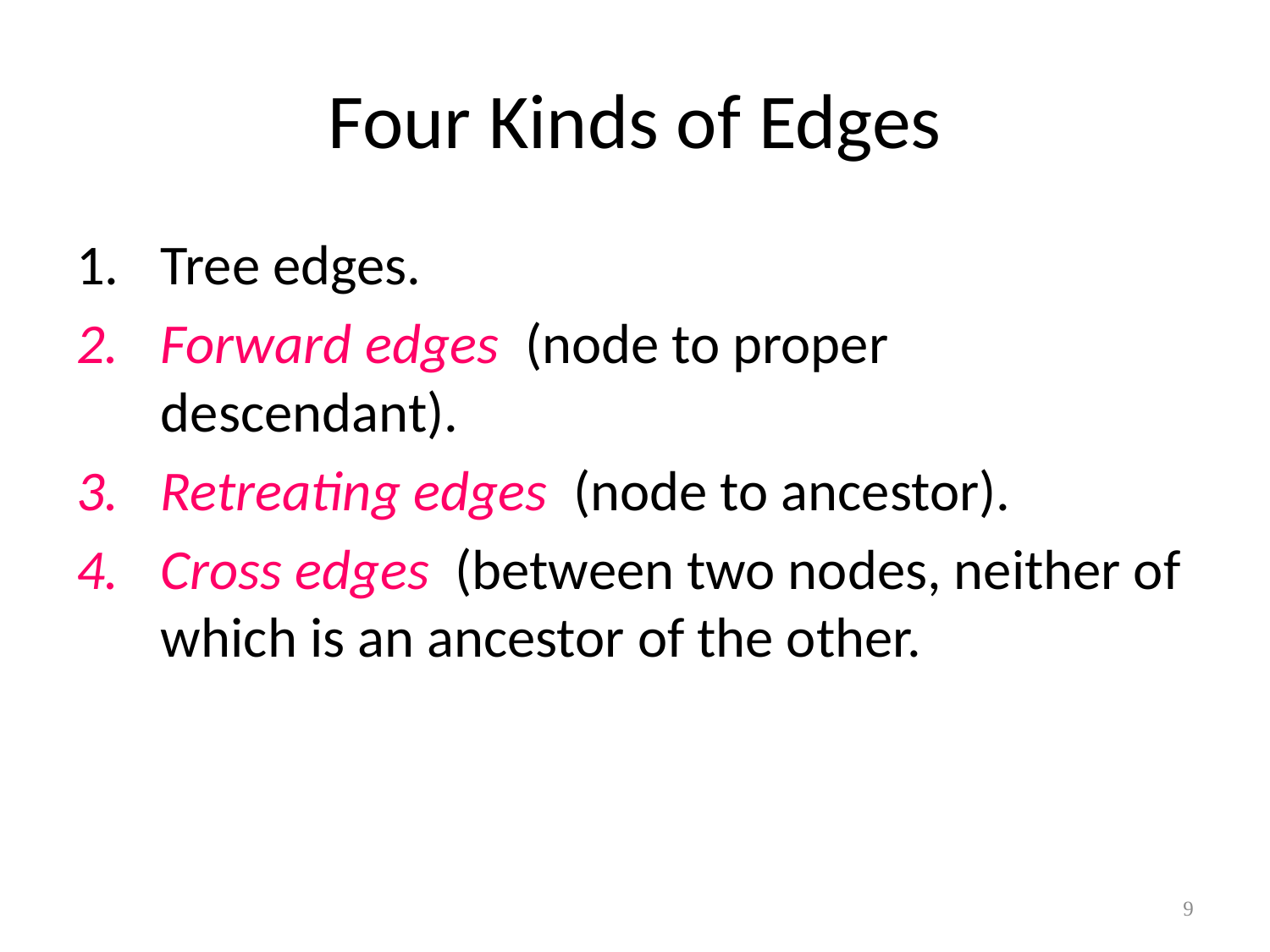

# Four Kinds of Edges
Tree edges.
Forward edges  (node to proper descendant).
Retreating edges  (node to ancestor).
Cross edges  (between two nodes, neither of which is an ancestor of the other.
9